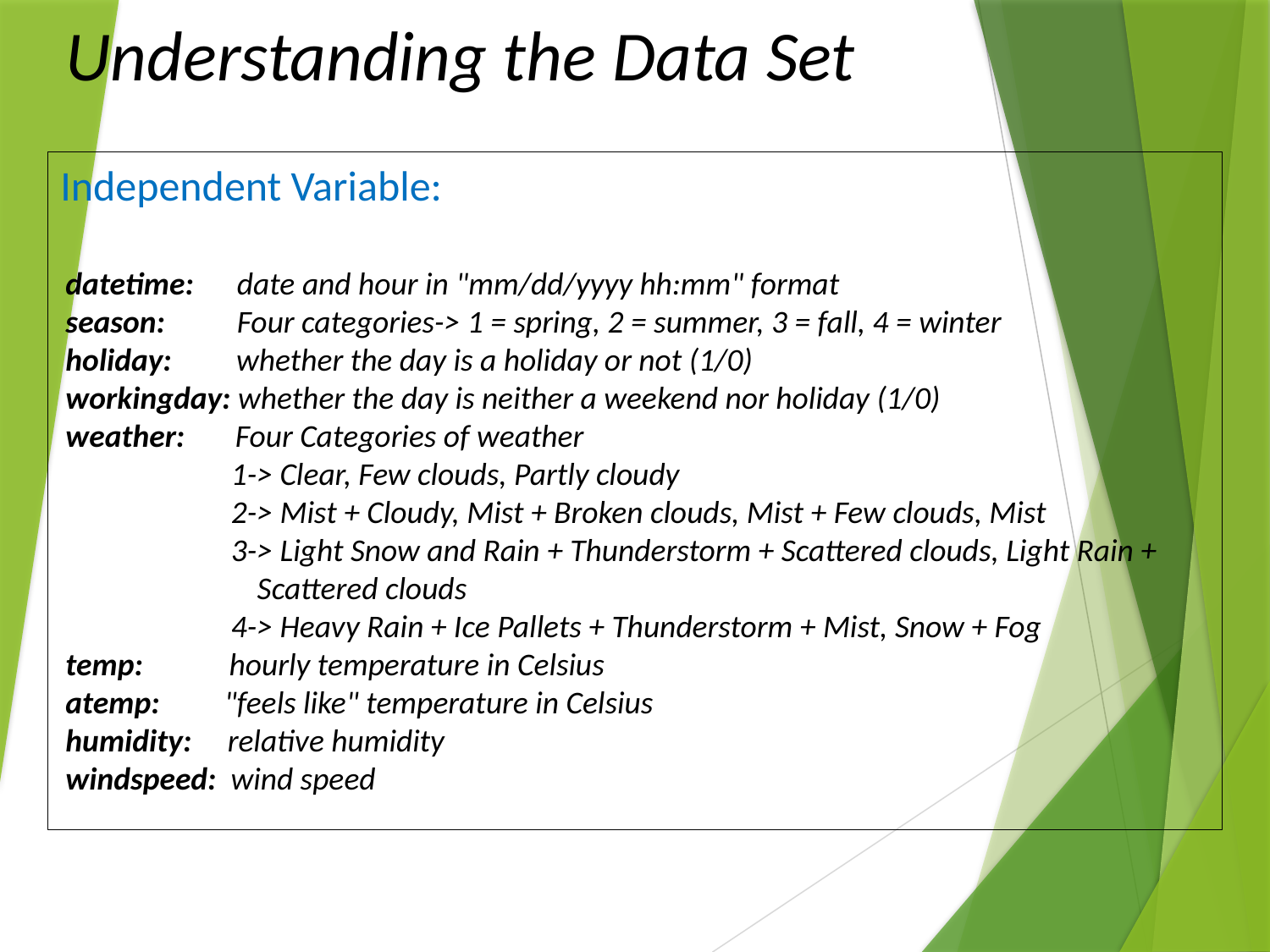

# Understanding the Data Set
Independent Variable:

datetime:      date and hour in "mm/dd/yyyy hh:mm" format
season:          Four categories-> 1 = spring, 2 = summer, 3 = fall, 4 = winter
holiday:         whether the day is a holiday or not (1/0)
workingday: whether the day is neither a weekend nor holiday (1/0)
weather:       Four Categories of weather
                       1-> Clear, Few clouds, Partly cloudy
                       2-> Mist + Cloudy, Mist + Broken clouds, Mist + Few clouds, Mist
                       3-> Light Snow and Rain + Thunderstorm + Scattered clouds, Light Rain +     	         Scattered clouds
                       4-> Heavy Rain + Ice Pallets + Thunderstorm + Mist, Snow + Fog
temp:            hourly temperature in Celsius
atemp:         "feels like" temperature in Celsius
humidity:     relative humidity
windspeed:  wind speed
Capstone Project Status Report - Oct-2018
Oct 14, 2018
9